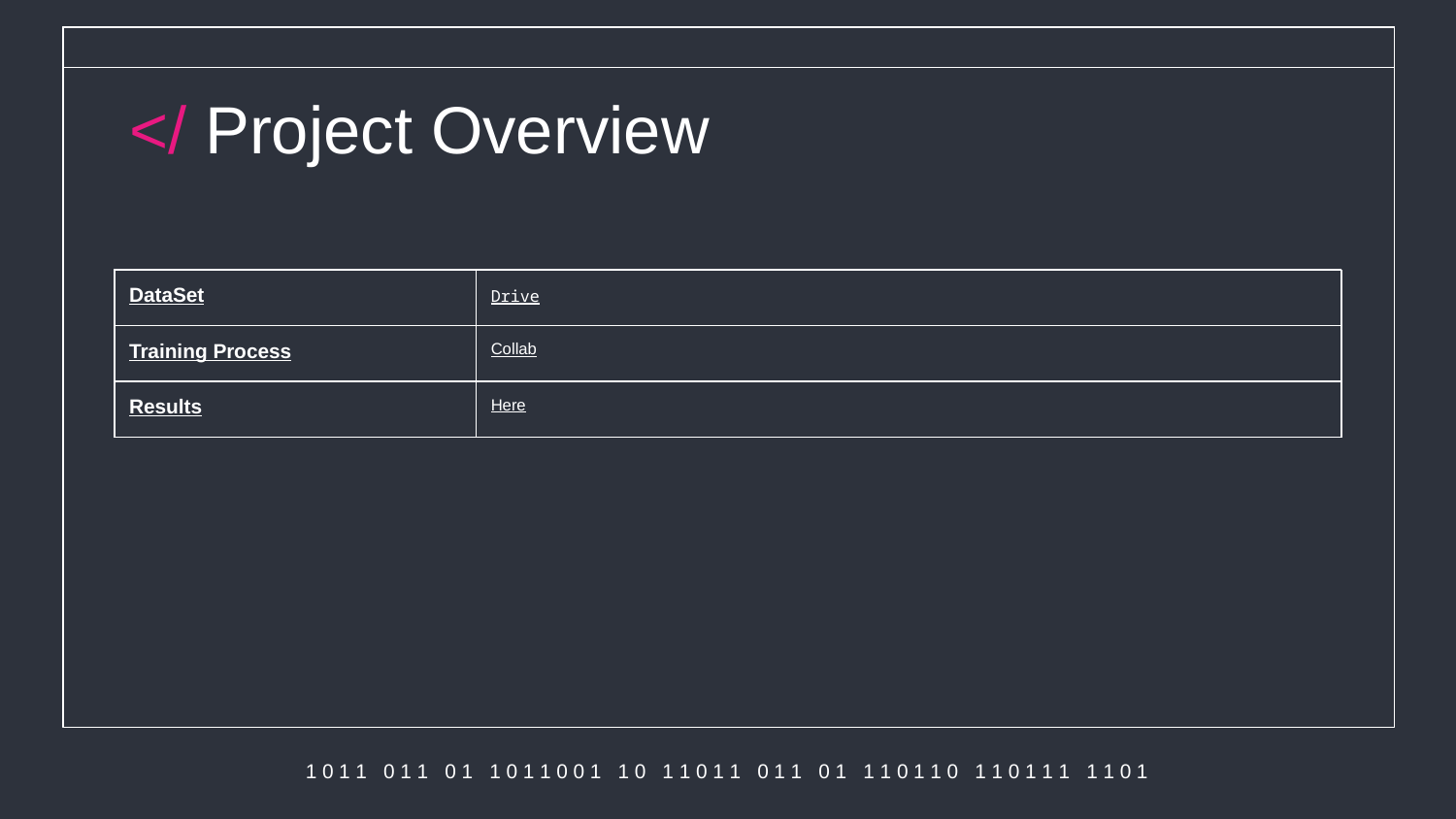

# </ Project Overview
| DataSet | Drive |
| --- | --- |
| Training Process | Collab |
| Results | Here |